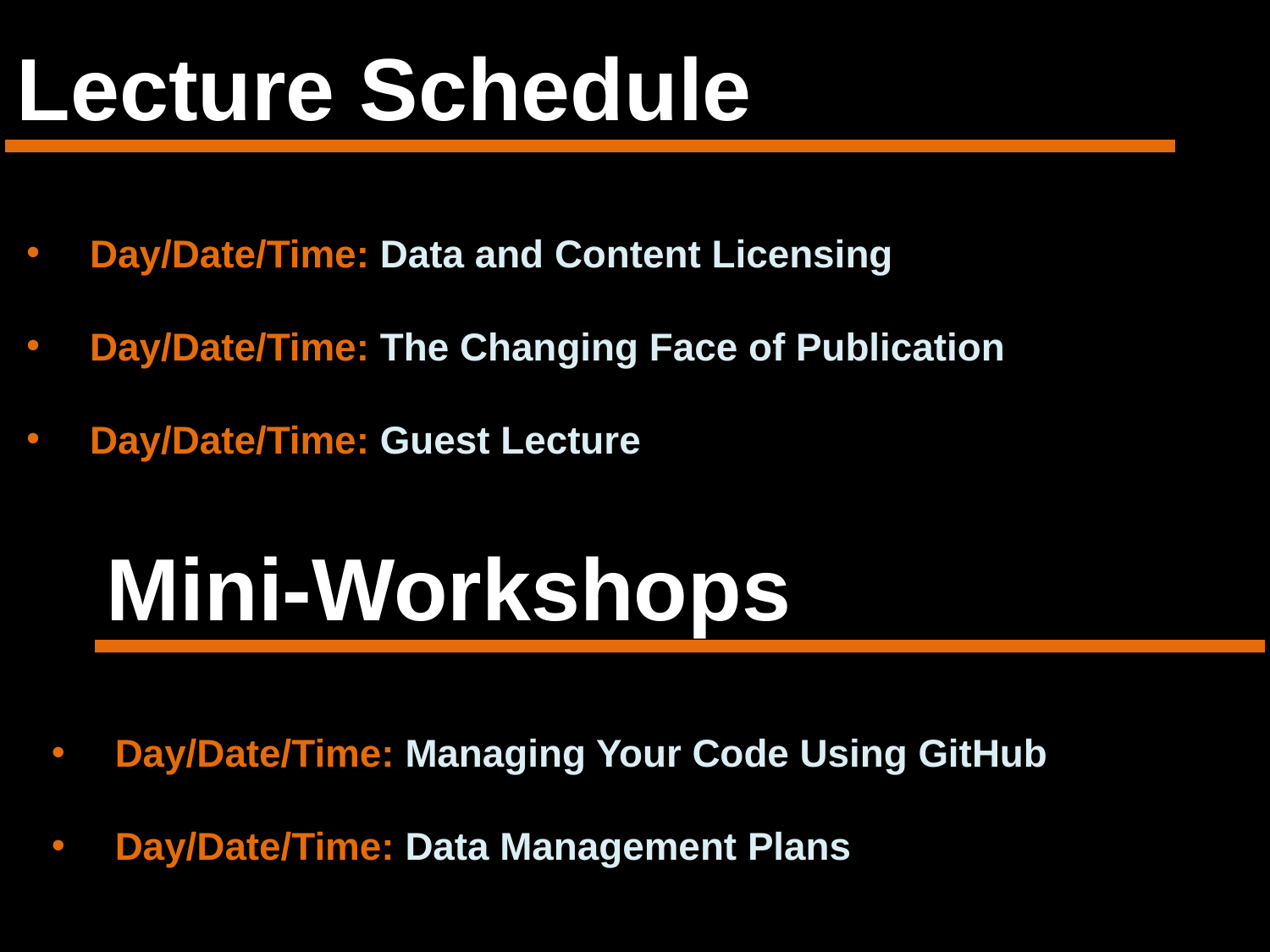

Lecture Schedule
Day/Date/Time: Data and Content Licensing
Day/Date/Time: The Changing Face of Publication
Day/Date/Time: Guest Lecture
Mini-Workshops
Day/Date/Time: Managing Your Code Using GitHub
Day/Date/Time: Data Management Plans